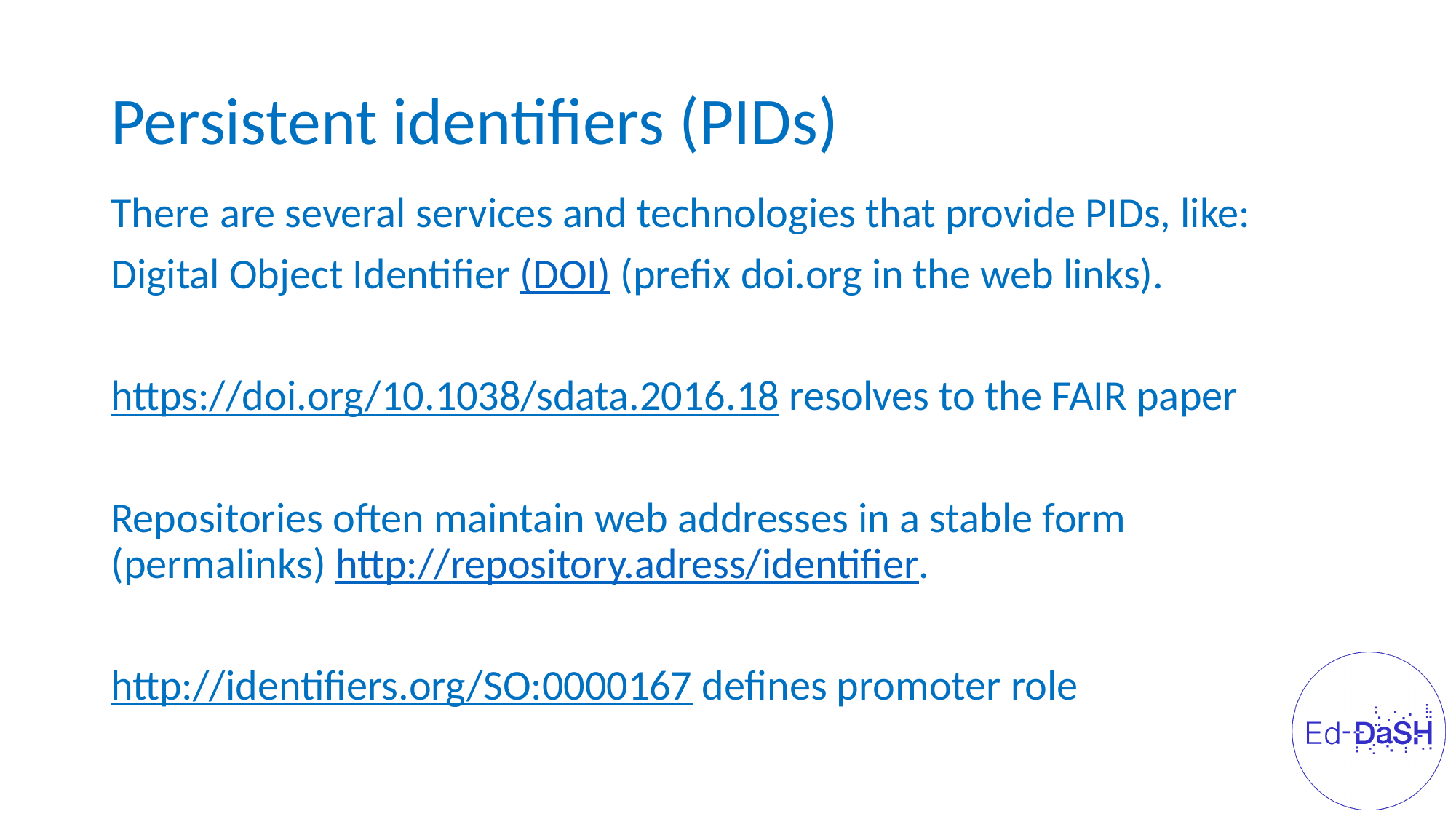

# Persistent identifiers (PIDs)
There are several services and technologies that provide PIDs, like:
Digital Object Identifier (DOI) (prefix doi.org in the web links).

https://doi.org/10.1038/sdata.2016.18 resolves to the FAIR paper

Repositories often maintain web addresses in a stable form (permalinks) http://repository.adress/identifier.

http://identifiers.org/SO:0000167 defines promoter role